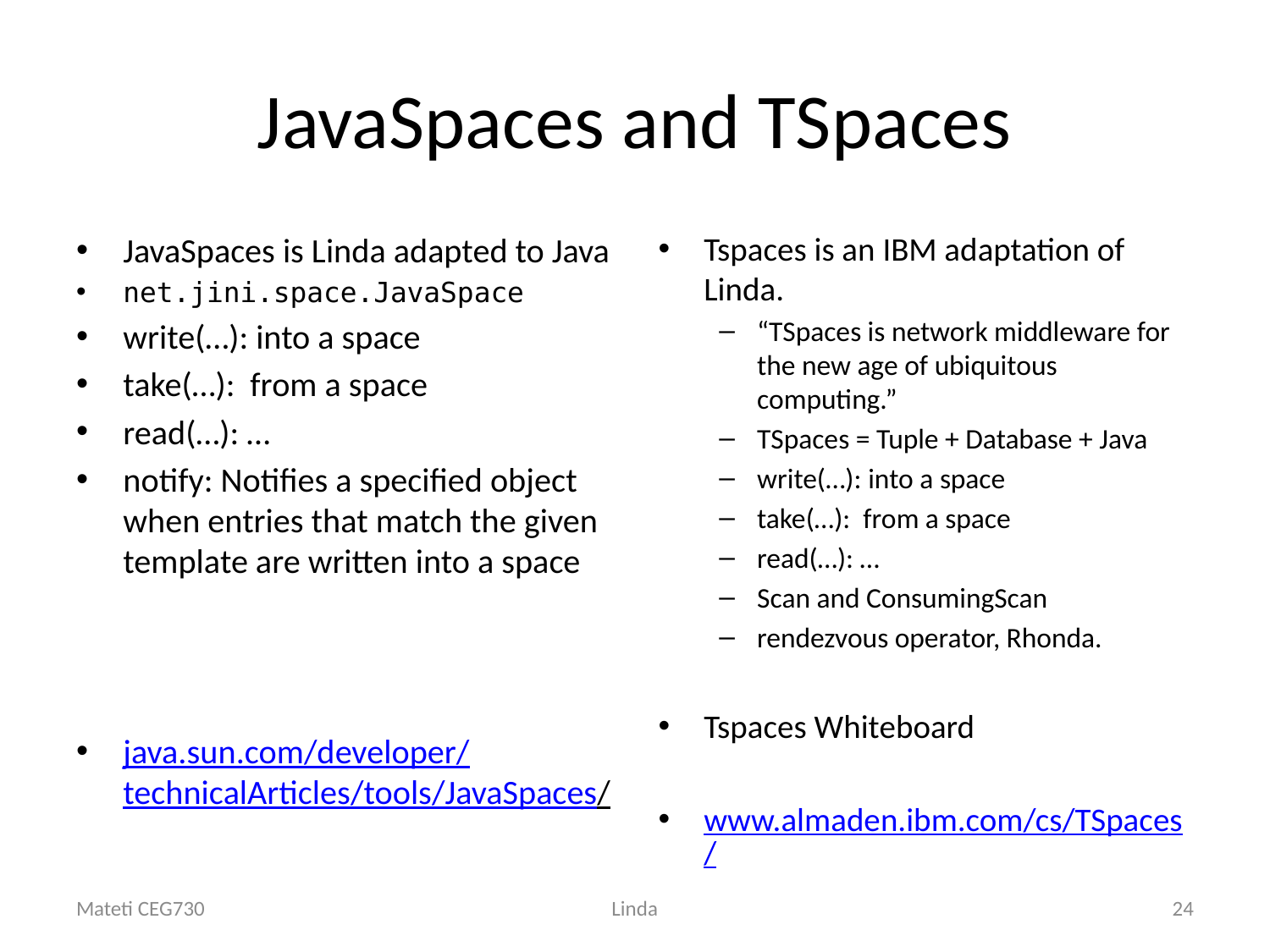

# JavaSpaces and TSpaces
JavaSpaces is Linda adapted to Java
net.jini.space.JavaSpace
write(…): into a space
take(…):  from a space
read(…): …
notify: Notifies a specified object when entries that match the given template are written into a space

java.sun.com/developer/technicalArticles/tools/JavaSpaces/
Tspaces is an IBM adaptation of Linda.
“TSpaces is network middleware for the new age of ubiquitous computing.”
TSpaces = Tuple + Database + Java
write(…): into a space
take(…):  from a space
read(…): …
Scan and ConsumingScan
rendezvous operator, Rhonda.

Tspaces Whiteboard

www.almaden.ibm.com/cs/TSpaces/

Mateti CEG730
Linda
24